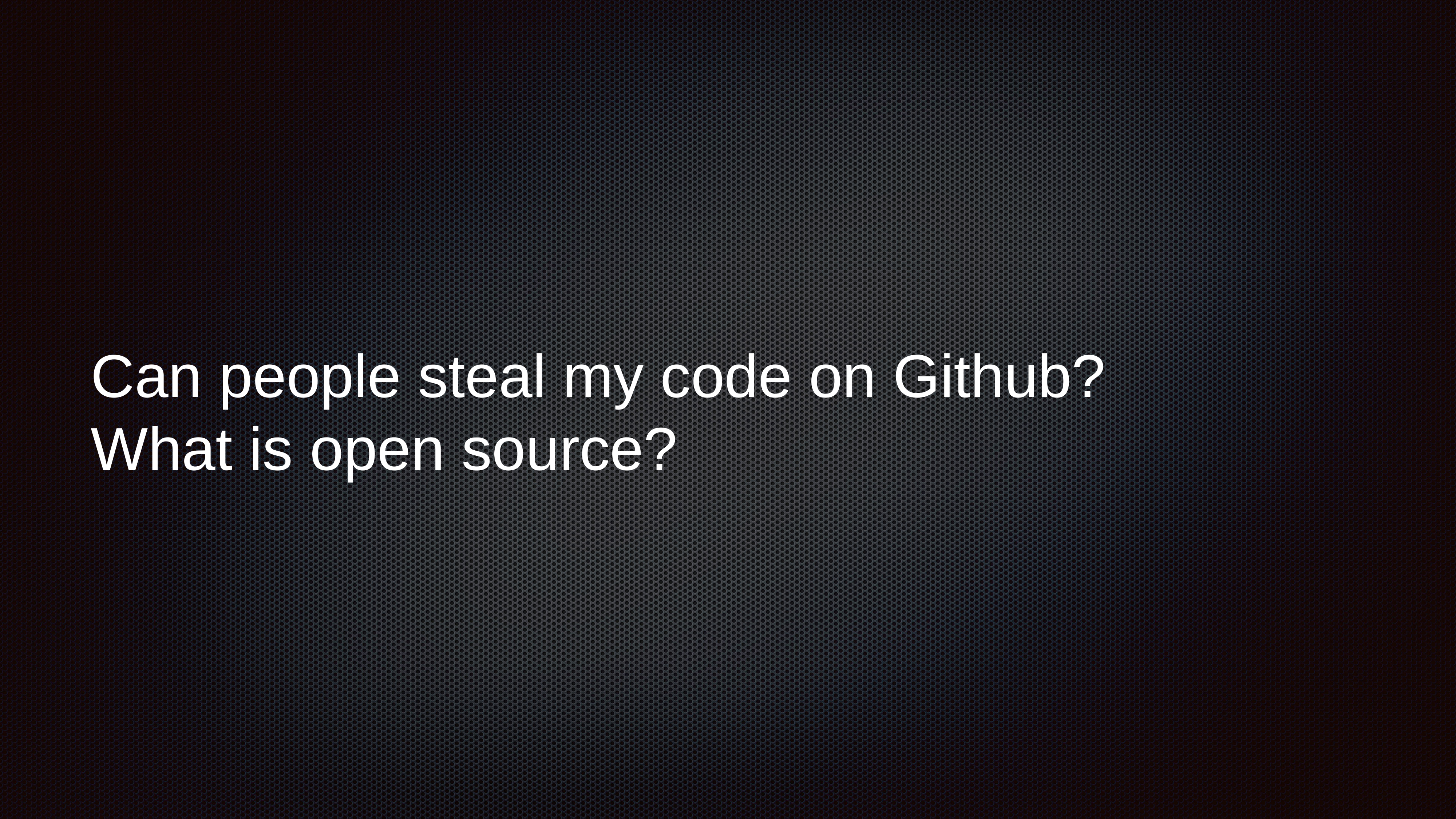

# Can people steal my code on Github?
What is open source?